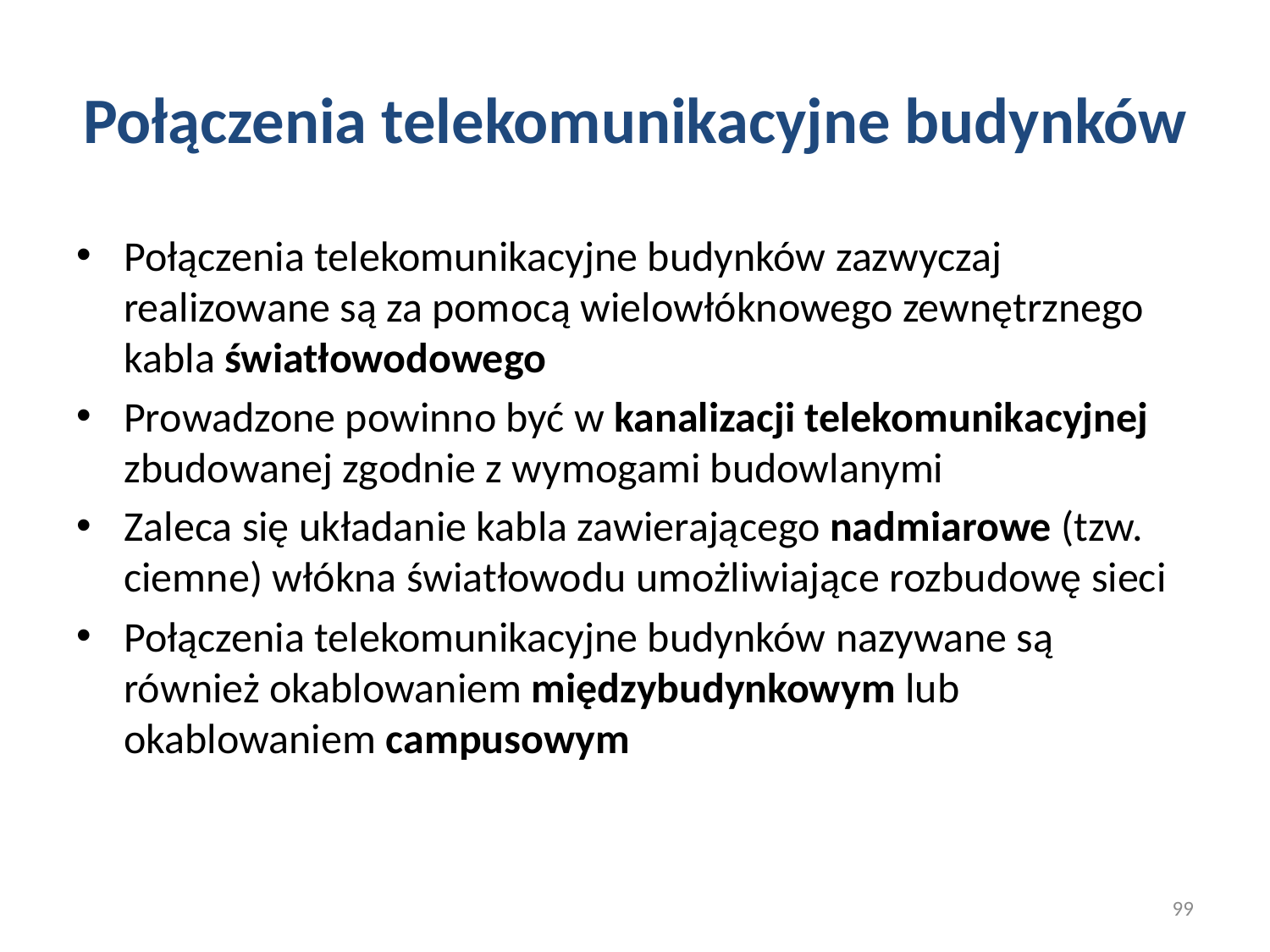

# Połączenia telekomunikacyjne budynków
Połączenia telekomunikacyjne budynków zazwyczaj realizowane są za pomocą wielowłóknowego zewnętrznego kabla światłowodowego
Prowadzone powinno być w kanalizacji telekomunikacyjnej zbudowanej zgodnie z wymogami budowlanymi
Zaleca się układanie kabla zawierającego nadmiarowe (tzw. ciemne) włókna światłowodu umożliwiające rozbudowę sieci
Połączenia telekomunikacyjne budynków nazywane są również okablowaniem międzybudynkowym lub okablowaniem campusowym
99